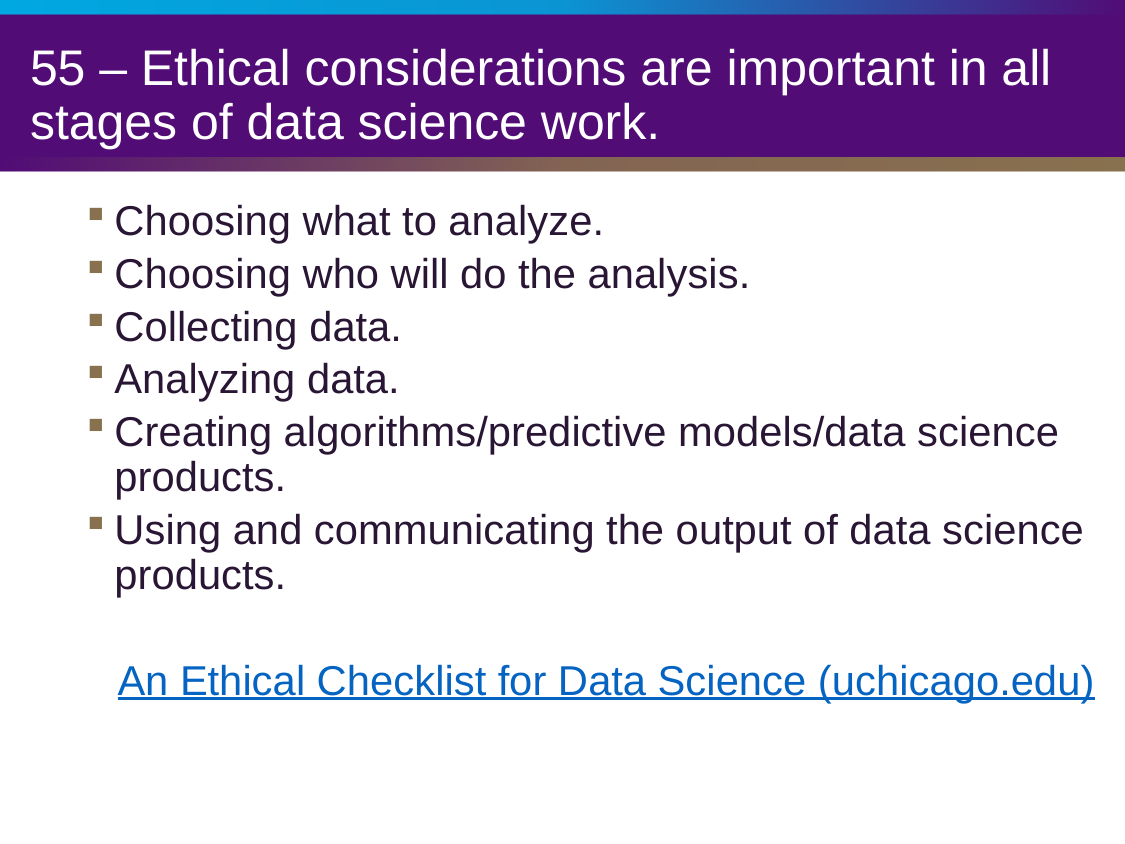

# 55 – Ethical considerations are important in all stages of data science work.
Choosing what to analyze.
Choosing who will do the analysis.
Collecting data.
Analyzing data.
Creating algorithms/predictive models/data science products.
Using and communicating the output of data science products.
An Ethical Checklist for Data Science (uchicago.edu)